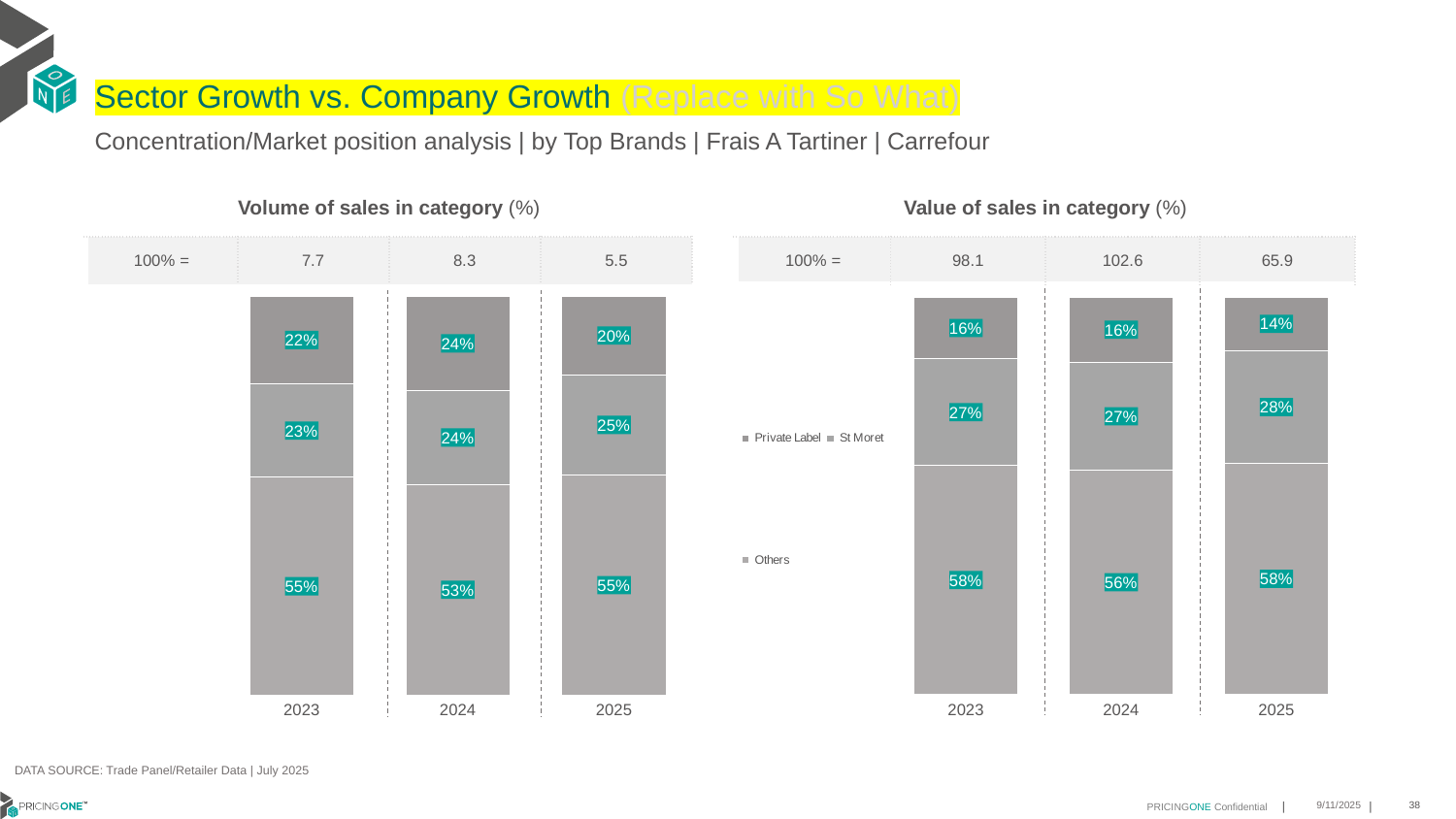

# Sector Growth vs. Company Growth (Replace with So What)
Concentration/Market position analysis | by Top Brands | Frais A Tartiner | Carrefour
| Volume of sales in category (%) |  |  |  |
| --- | --- | --- | --- |
| 100% = | 7.7 | 8.3 | 5.5 |
| Value of sales in category (%) |  |  |  |
| --- | --- | --- | --- |
| 100% = | 98.1 | 102.6 | 65.9 |

### Chart

| Category | Others | St Moret | Private Label |
|---|---|---|---|
| 2023 | 0.5459401102996554 | 0.2349493851159465 | 0.21911050458439812 |
| 2024 | 0.5279974618259535 | 0.23585187646496603 | 0.23615066170908042 |
| 2025 | 0.5519437908889682 | 0.2514418138480116 | 0.19661439526302013 |

### Chart

| Category | Others | St Moret | Private Label |
|---|---|---|---|
| 2023 | 0.5756769833805184 | 0.2687675149746255 | 0.1555555016448562 |
| 2024 | 0.5649566309839501 | 0.2706103447859732 | 0.1644330242300767 |
| 2025 | 0.5819692278590405 | 0.2825821439618146 | 0.13544862817914488 |
DATA SOURCE: Trade Panel/Retailer Data | July 2025

9/11/2025
38